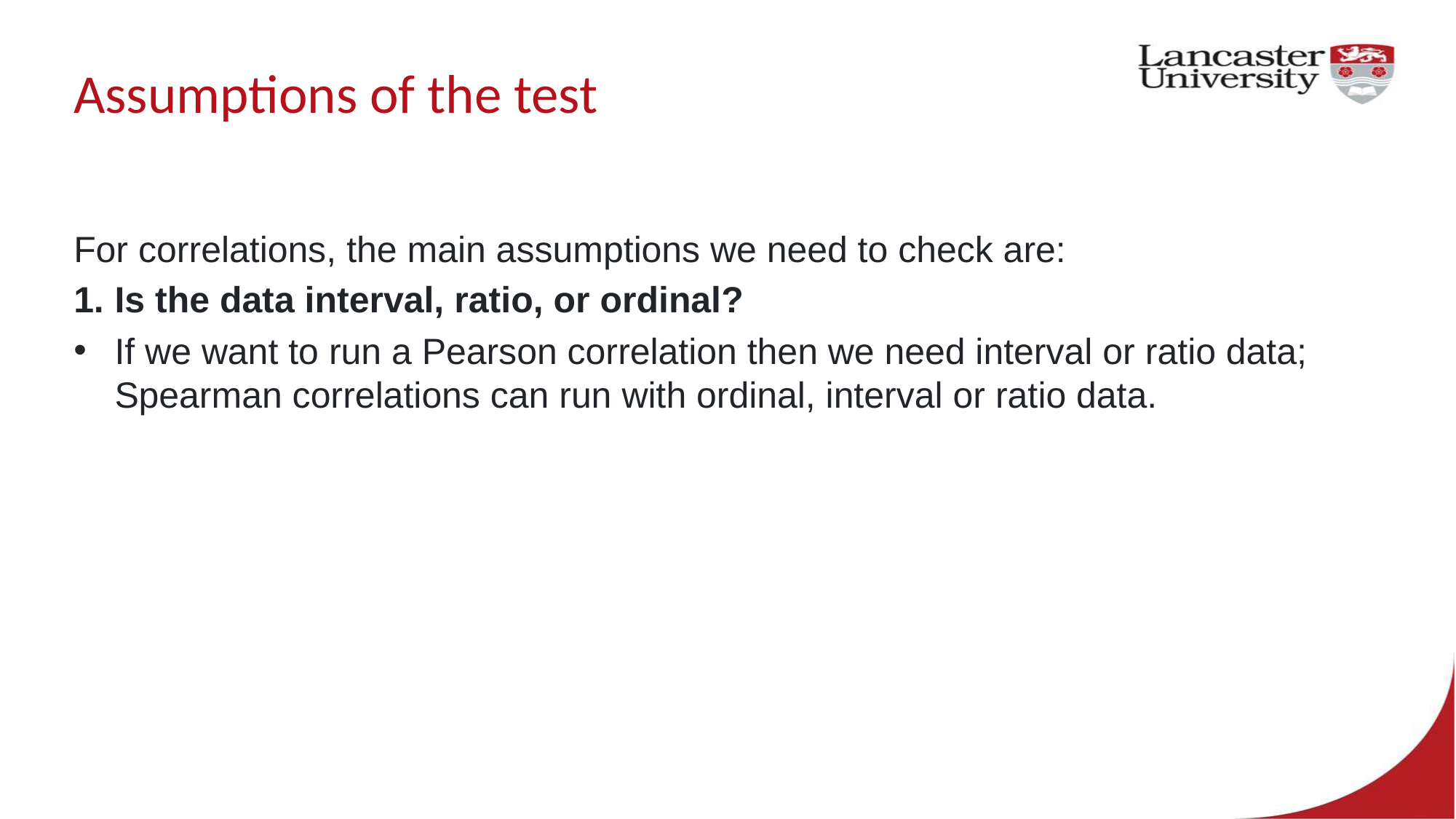

# Assumptions of the test
For correlations, the main assumptions we need to check are:
Is the data interval, ratio, or ordinal?
If we want to run a Pearson correlation then we need interval or ratio data; Spearman correlations can run with ordinal, interval or ratio data.